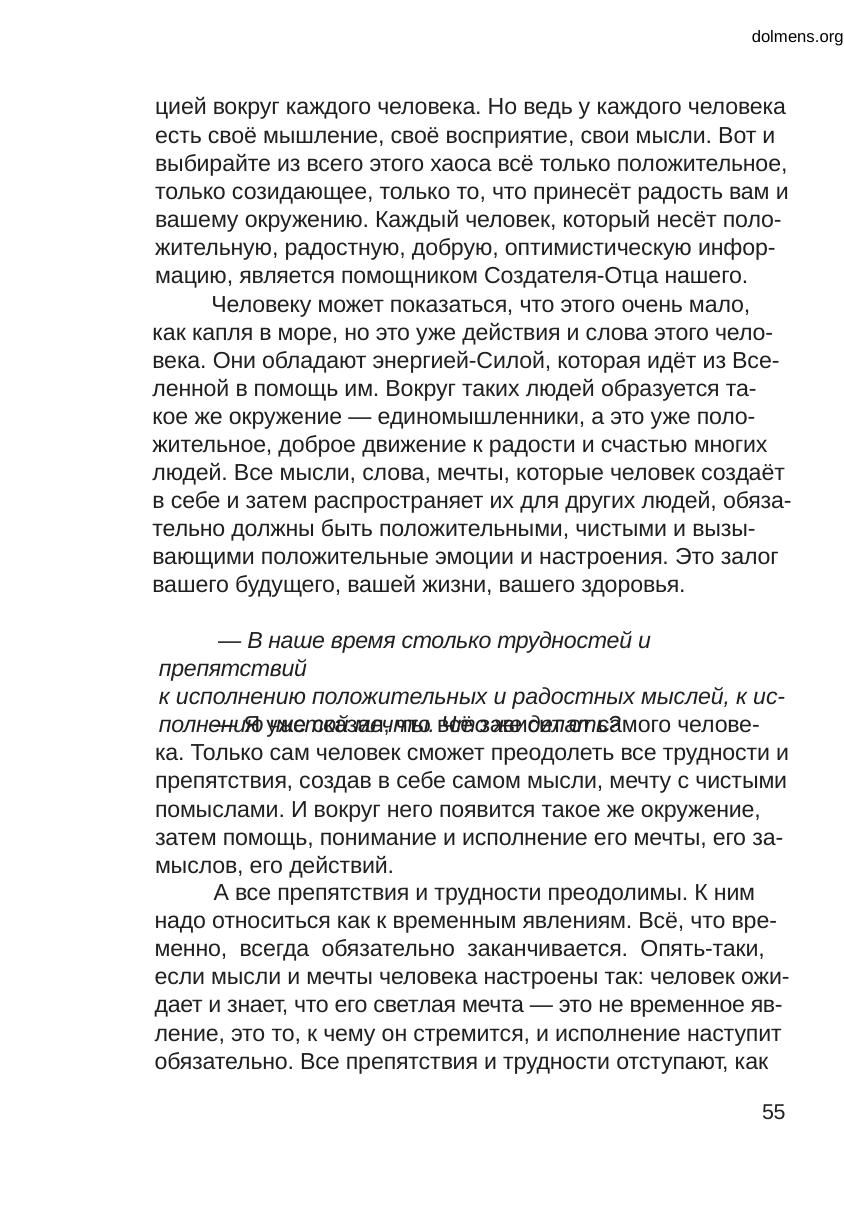

dolmens.org

цией вокруг каждого человека. Но ведь у каждого человека
есть своё мышление, своё восприятие, свои мысли. Вот и
выбирайте из всего этого хаоса всё только положительное,
только созидающее, только то, что принесёт радость вам и
вашему окружению. Каждый человек, который несёт поло-
жительную, радостную, добрую, оптимистическую инфор-
мацию, является помощником Создателя-Отца нашего.

Человеку может показаться, что этого очень мало,
как капля в море, но это уже действия и слова этого чело-
века. Они обладают энергией-Силой, которая идёт из Все-
ленной в помощь им. Вокруг таких людей образуется та-
кое же окружение — единомышленники, а это уже поло-
жительное, доброе движение к радости и счастью многих
людей. Все мысли, слова, мечты, которые человек создаёт
в себе и затем распространяет их для других людей, обяза-
тельно должны быть положительными, чистыми и вызы-
вающими положительные эмоции и настроения. Это залог
вашего будущего, вашей жизни, вашего здоровья.

— В наше время столько трудностей и препятствий
к исполнению положительных и радостных мыслей, к ис-
полнению чистой мечты. Что же делать?

— Я уже сказал, что всё зависит от самого челове-
ка. Только сам человек сможет преодолеть все трудности и
препятствия, создав в себе самом мысли, мечту с чистыми
помыслами. И вокруг него появится такое же окружение,
затем помощь, понимание и исполнение его мечты, его за-
мыслов, его действий.

А все препятствия и трудности преодолимы. К ним
надо относиться как к временным явлениям. Всё, что вре-
менно,  всегда  обязательно  заканчивается.  Опять-таки,
если мысли и мечты человека настроены так: человек ожи-
дает и знает, что его светлая мечта — это не временное яв-
ление, это то, к чему он стремится, и исполнение наступит
обязательно. Все препятствия и трудности отступают, как

55